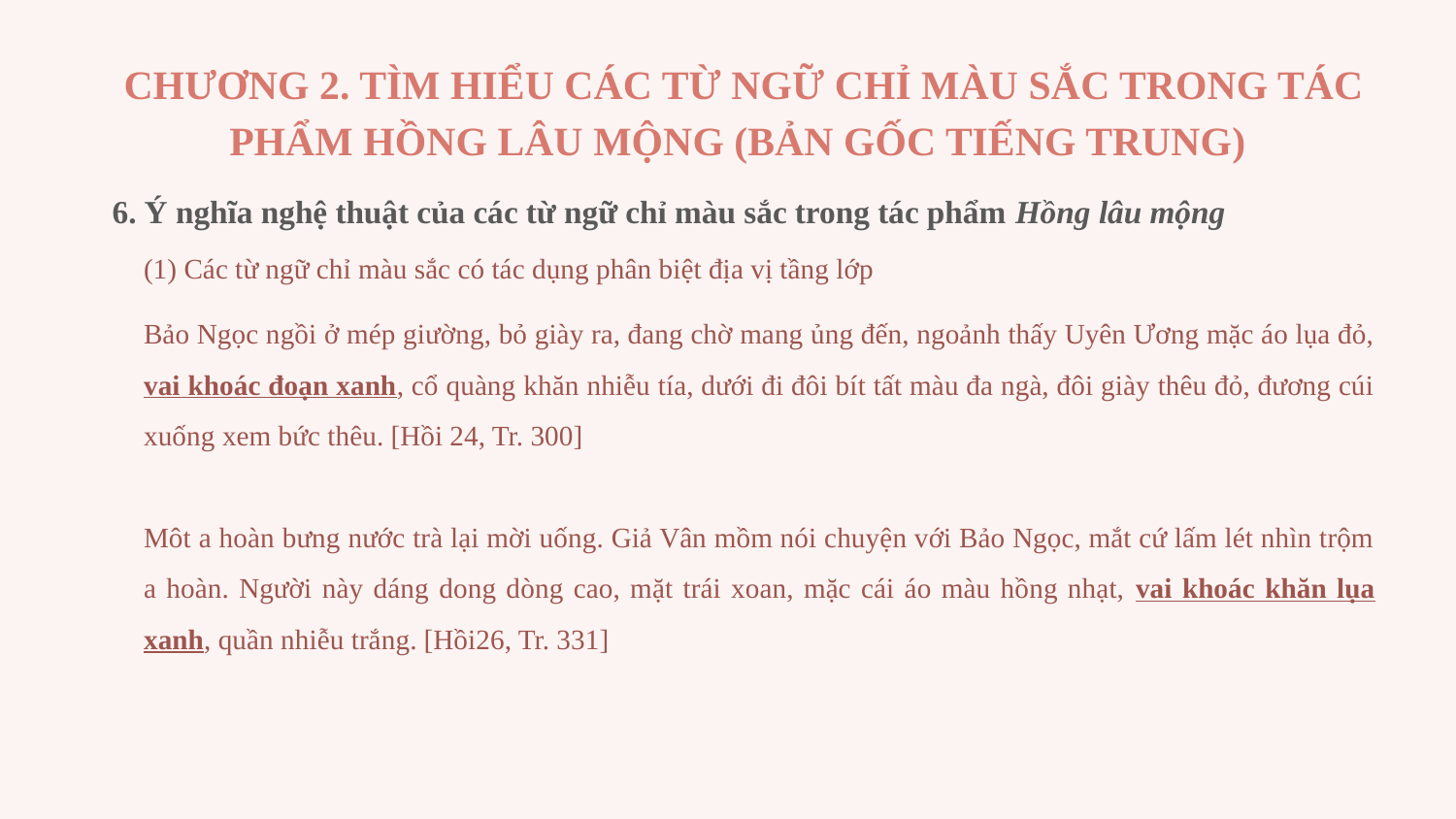

CHƯƠNG 2. TÌM HIỂU CÁC TỪ NGỮ CHỈ MÀU SẮC TRONG TÁC PHẨM HỒNG LÂU MỘNG (BẢN GỐC TIẾNG TRUNG)
6. Ý nghĩa nghệ thuật của các từ ngữ chỉ màu sắc trong tác phẩm Hồng lâu mộng
(1) Các từ ngữ chỉ màu sắc có tác dụng phân biệt địa vị tầng lớp

Bảo Ngọc ngồi ở mép giường, bỏ giày ra, đang chờ mang ủng đến, ngoảnh thấy Uyên Ương mặc áo lụa đỏ, vai khoác đoạn xanh, cổ quàng khăn nhiễu tía, dưới đi đôi bít tất màu đa ngà, đôi giày thêu đỏ, đương cúi xuống xem bức thêu. [Hồi 24, Tr. 300]

Môt a hoàn bưng nước trà lại mời uống. Giả Vân mồm nói chuyện với Bảo Ngọc, mắt cứ lấm lét nhìn trộm a hoàn. Người này dáng dong dòng cao, mặt trái xoan, mặc cái áo màu hồng nhạt, vai khoác khăn lụa xanh, quần nhiễu trắng. [Hồi26, Tr. 331]